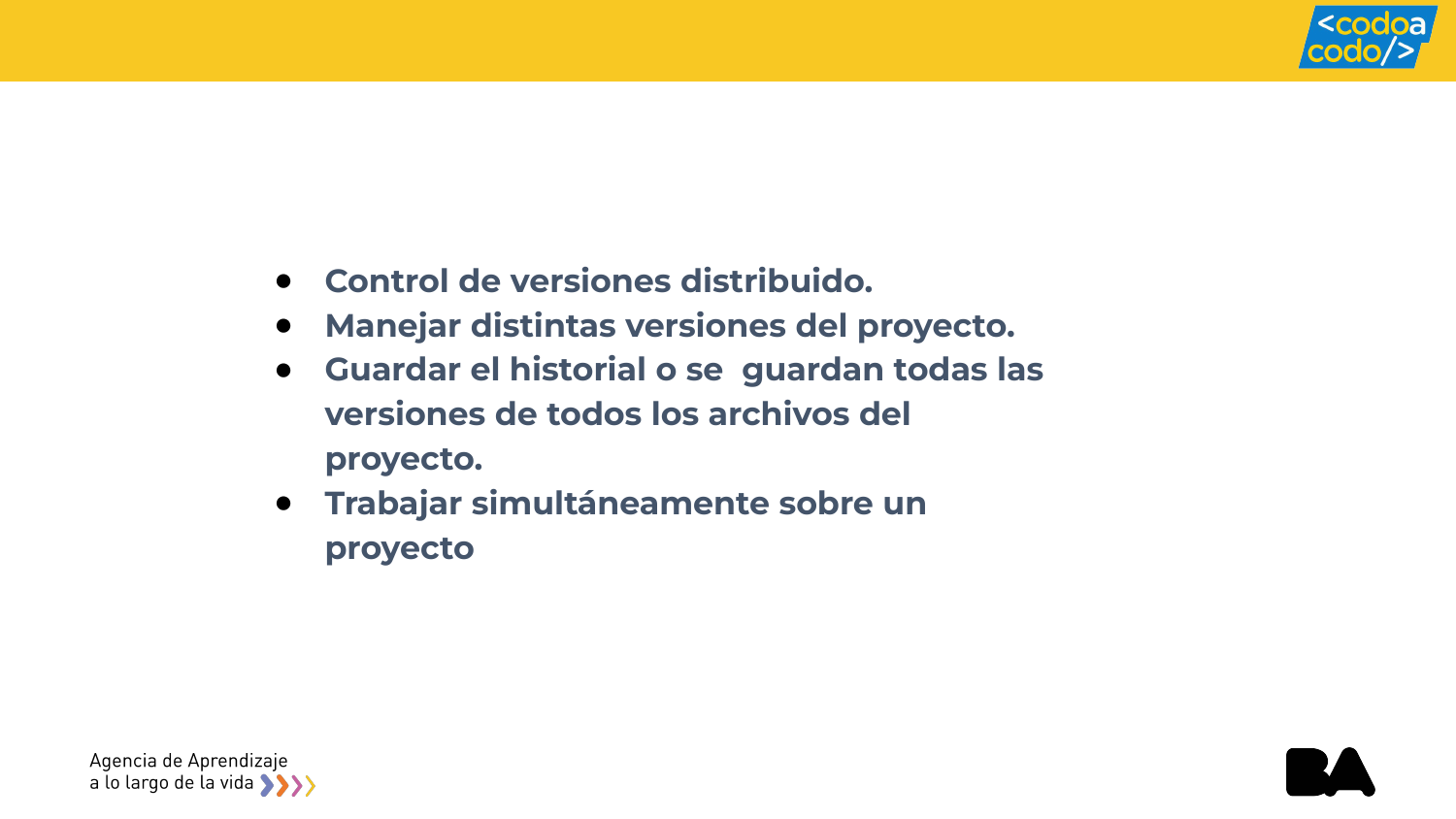

Control de versiones distribuido.​
Manejar distintas versiones del proyecto.​
Guardar el historial o se  guardan todas las versiones de todos los archivos del proyecto.​
Trabajar simultáneamente sobre un proyecto